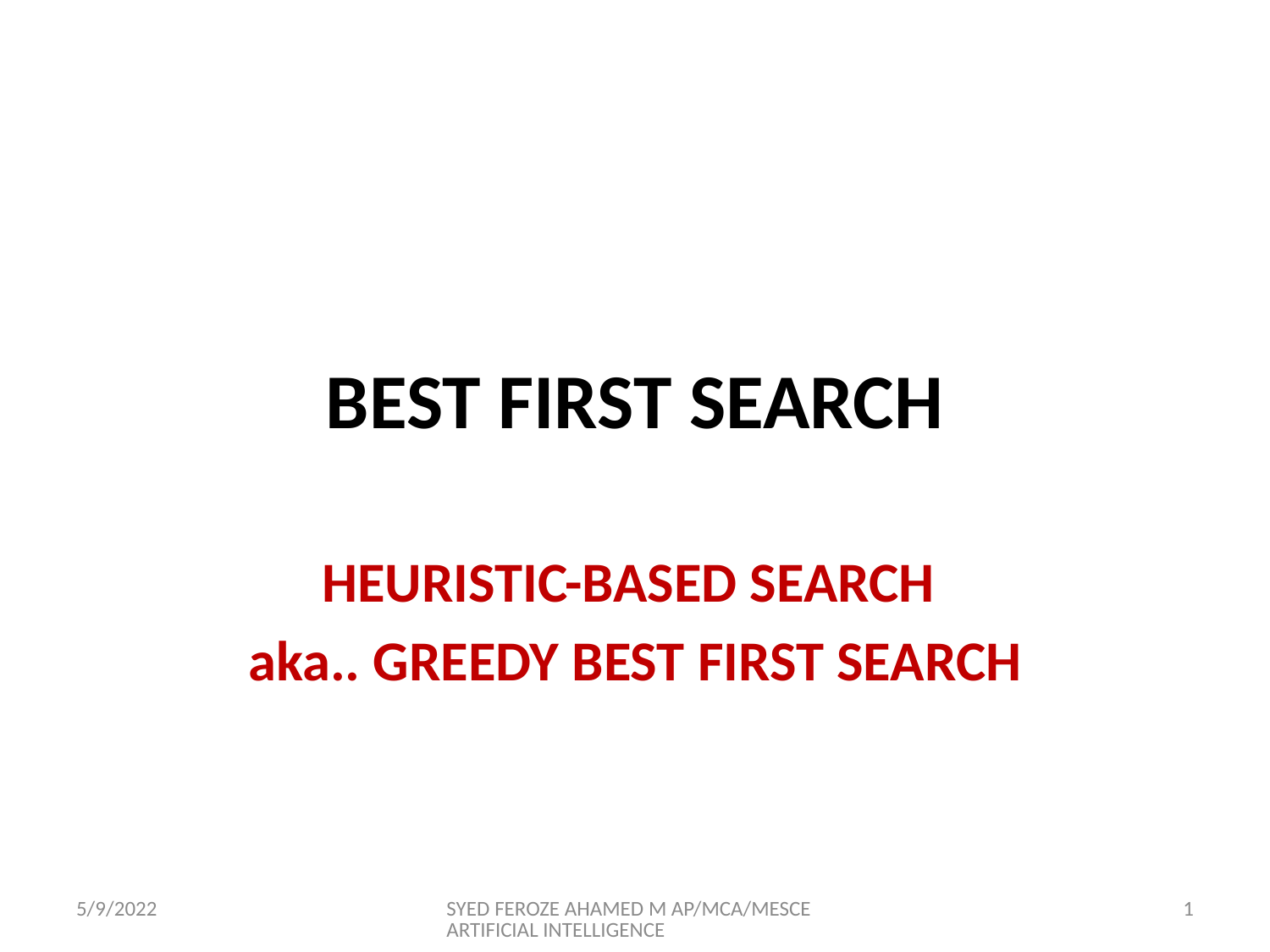

# BEST FIRST SEARCH
HEURISTIC-BASED SEARCH
aka.. GREEDY BEST FIRST SEARCH
5/9/2022
SYED FEROZE AHAMED M AP/MCA/MESCE ARTIFICIAL INTELLIGENCE
1